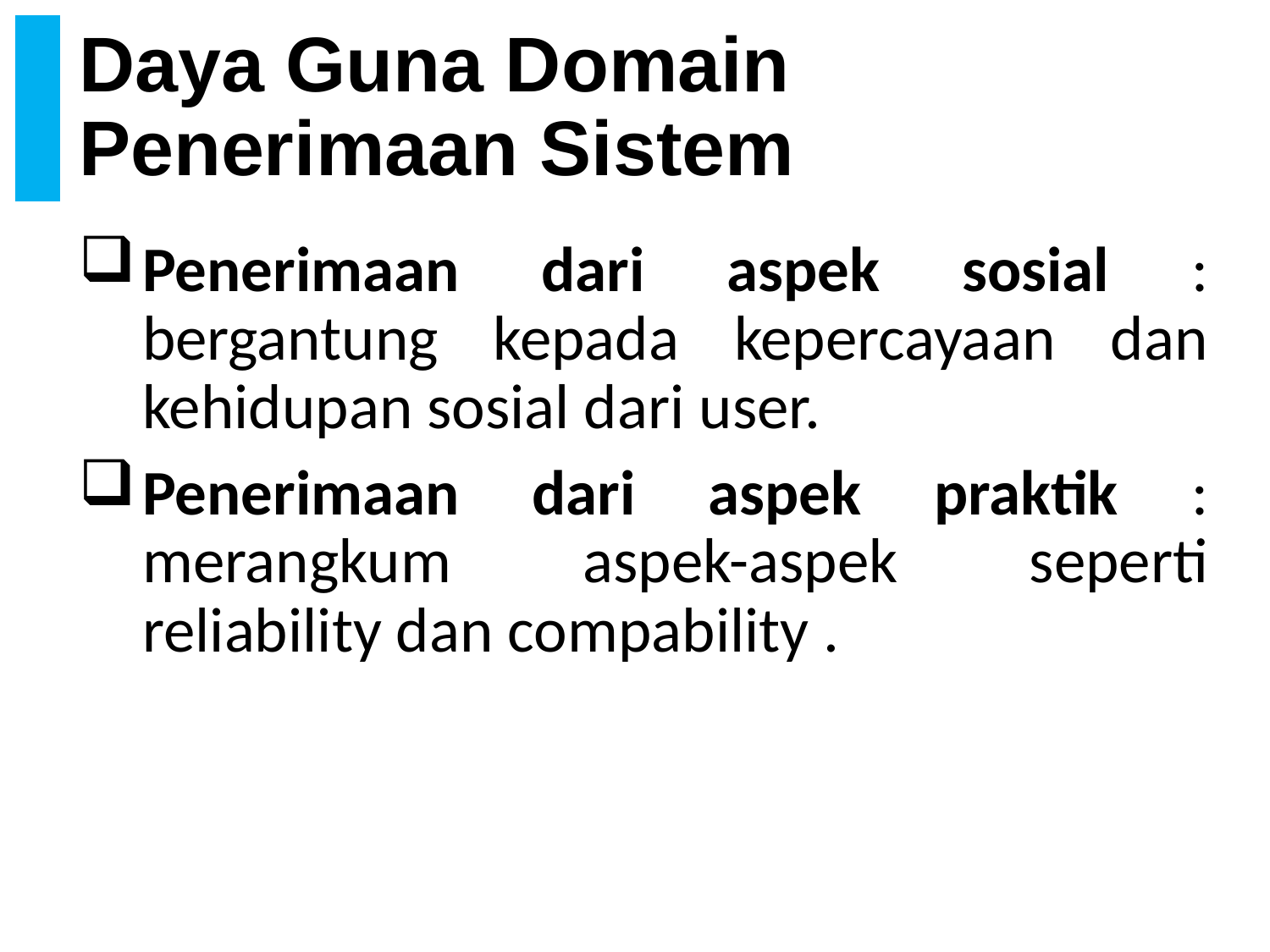

# Daya Guna Domain Penerimaan Sistem
Penerimaan dari aspek sosial : bergantung kepada kepercayaan dan kehidupan sosial dari user.
Penerimaan dari aspek praktik : merangkum aspek-aspek seperti reliability dan compability .